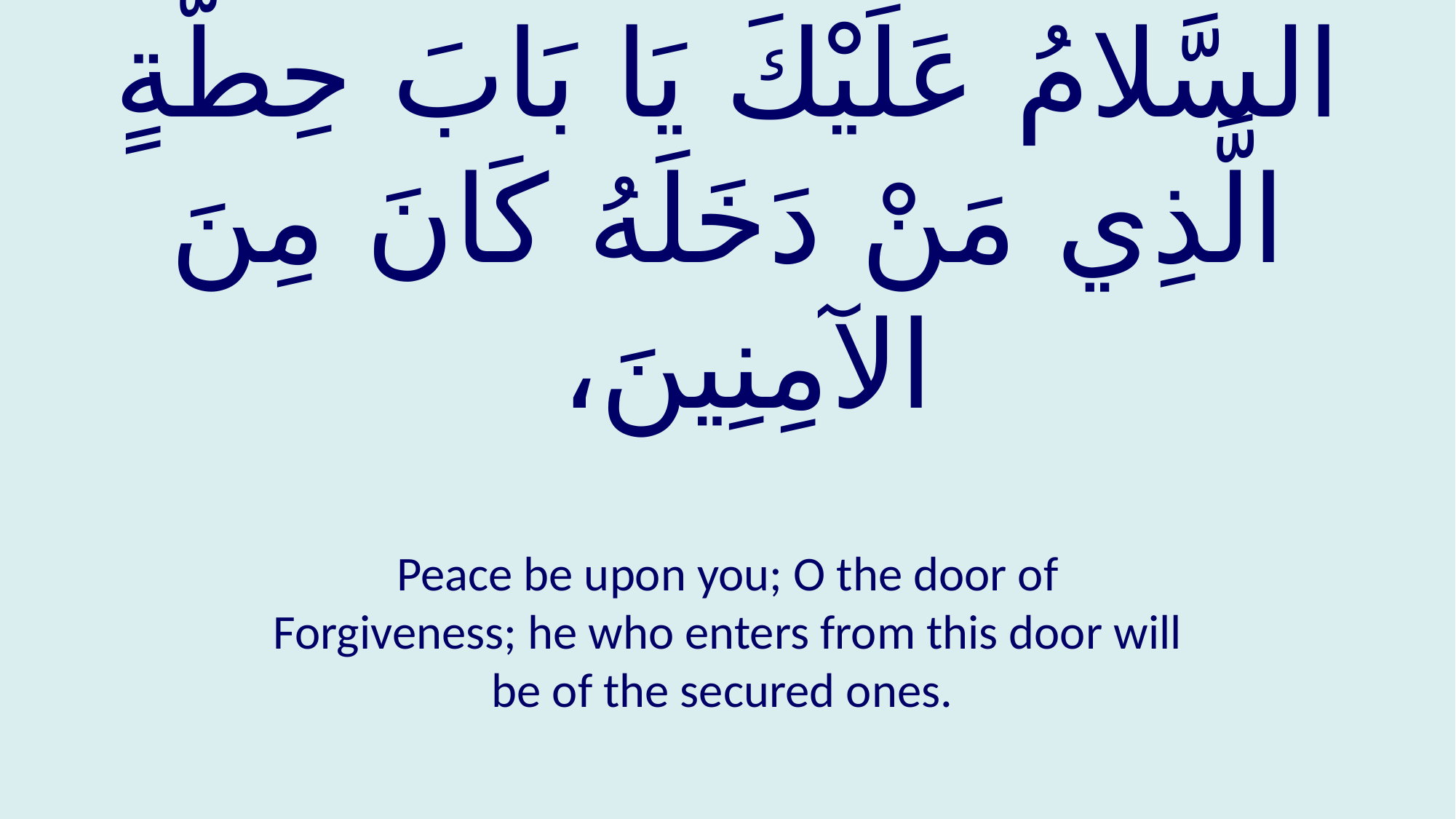

# السَّلامُ عَلَيْكَ يَا بَابَ حِطَّةٍ الَّذِي مَنْ دَخَلَهُ كَانَ مِنَ الآمِنِينَ،
Peace be upon you; O the door of Forgiveness; he who enters from this door will be of the secured ones.